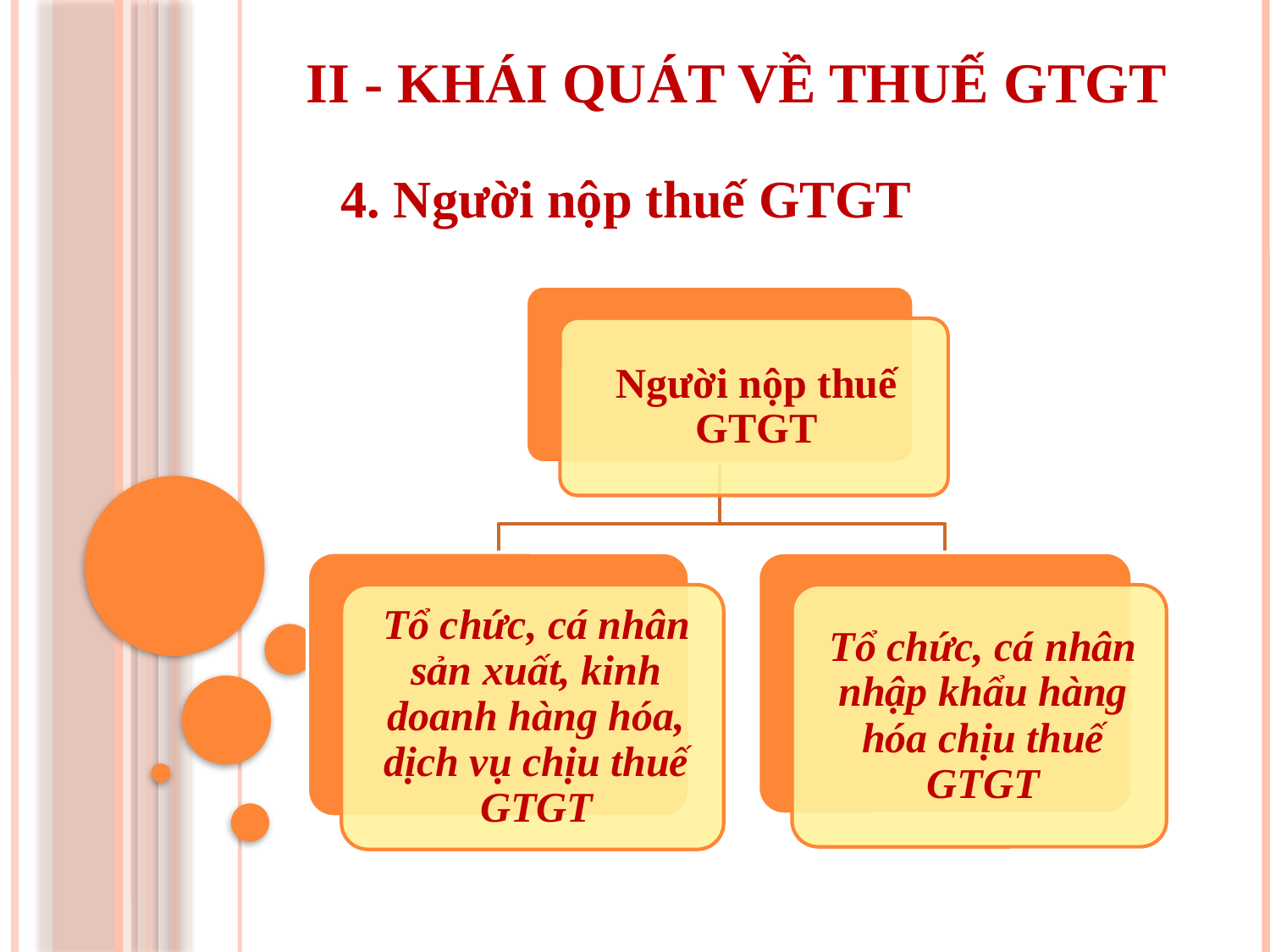

II - KHÁI QUÁT VỀ THUẾ GTGT
4. Người nộp thuế GTGT
Người nộp thuế GTGT
Tổ chức, cá nhân sản xuất, kinh doanh hàng hóa, dịch vụ chịu thuế GTGT
Tổ chức, cá nhân nhập khẩu hàng hóa chịu thuế GTGT